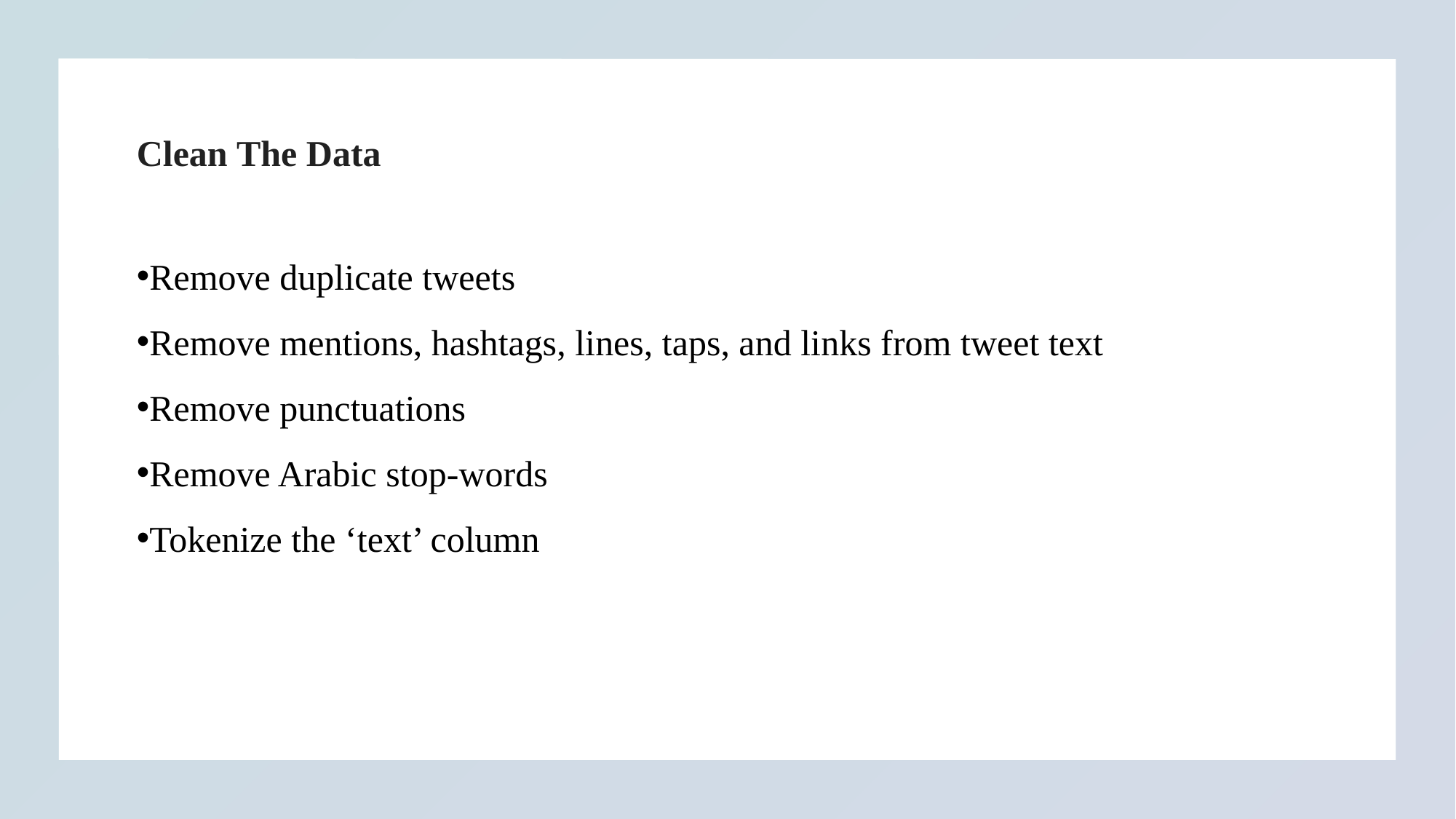

Clean The Data

Remove duplicate tweets
Remove mentions, hashtags, lines, taps, and links from tweet text
Remove punctuations
Remove Arabic stop-words
Tokenize the ‘text’ column